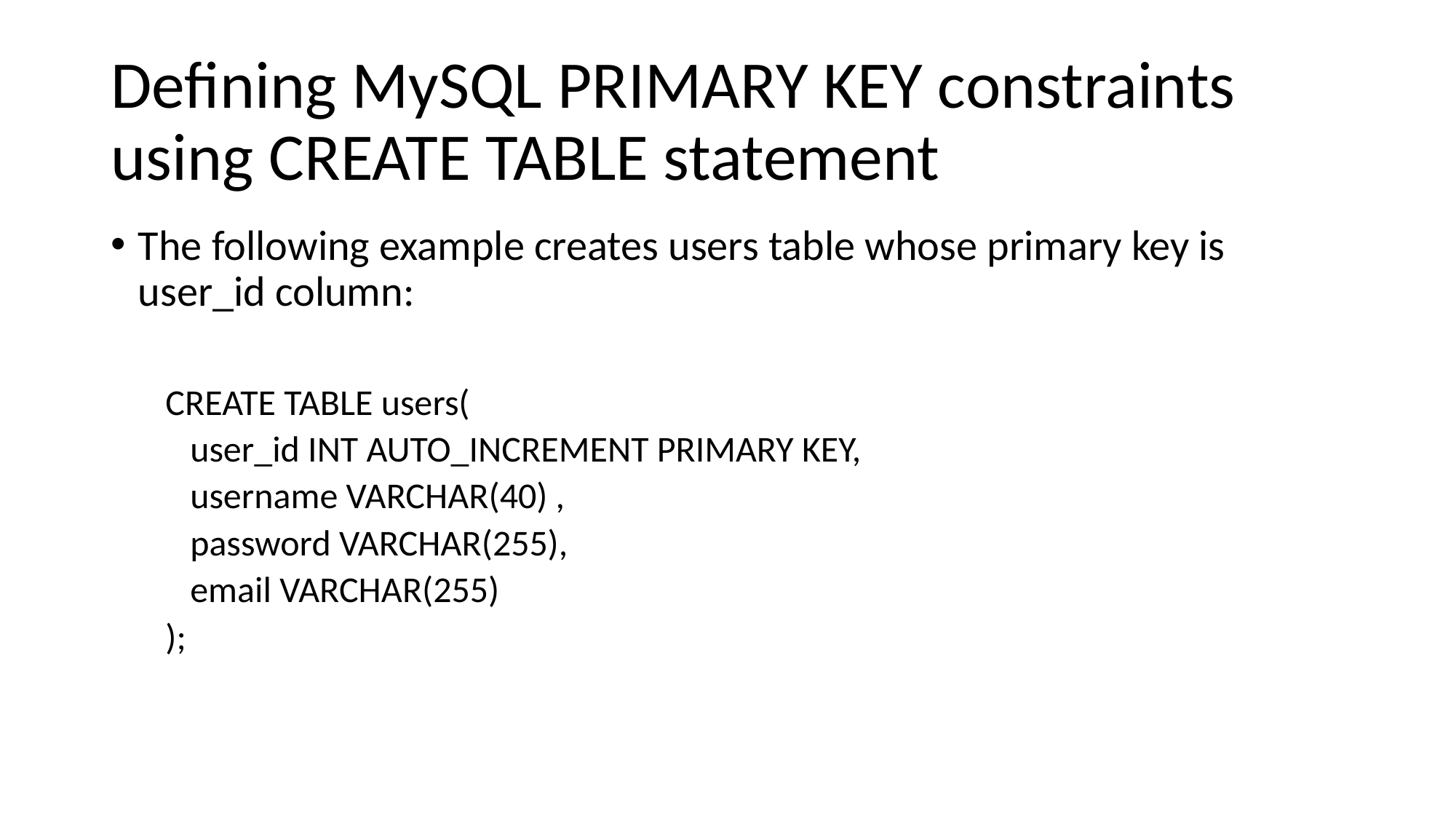

# Defining MySQL PRIMARY KEY constraints using CREATE TABLE statement
The following example creates users table whose primary key is user_id column:

CREATE TABLE users(
   user_id INT AUTO_INCREMENT PRIMARY KEY,
   username VARCHAR(40) ,
   password VARCHAR(255),
   email VARCHAR(255)
);